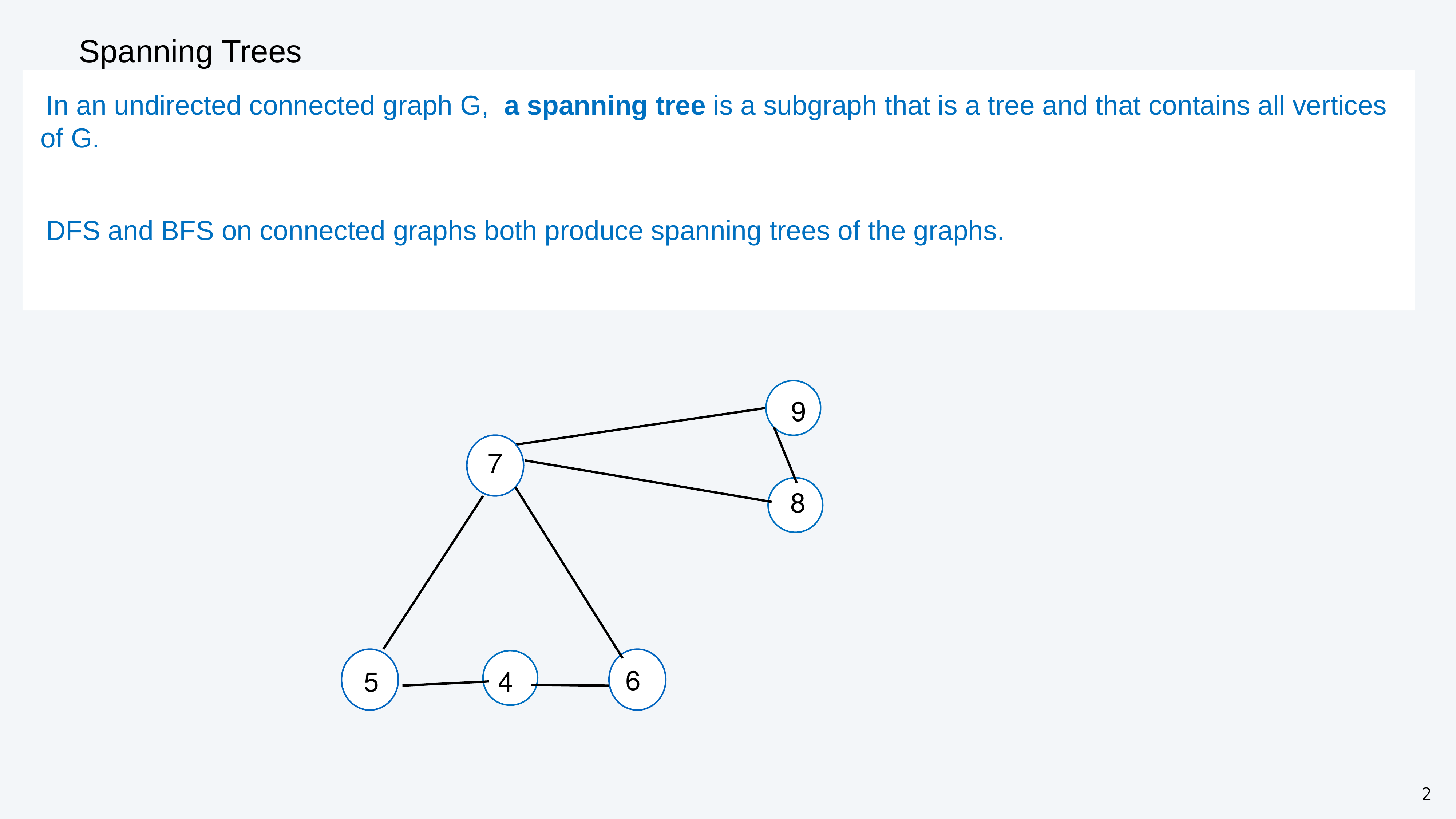

# Spanning Trees
In an undirected connected graph G,  a spanning tree is a subgraph that is a tree and that contains all vertices of G.

DFS and BFS on connected graphs both produce spanning trees of the graphs.

9

7

5

6

8
4

2